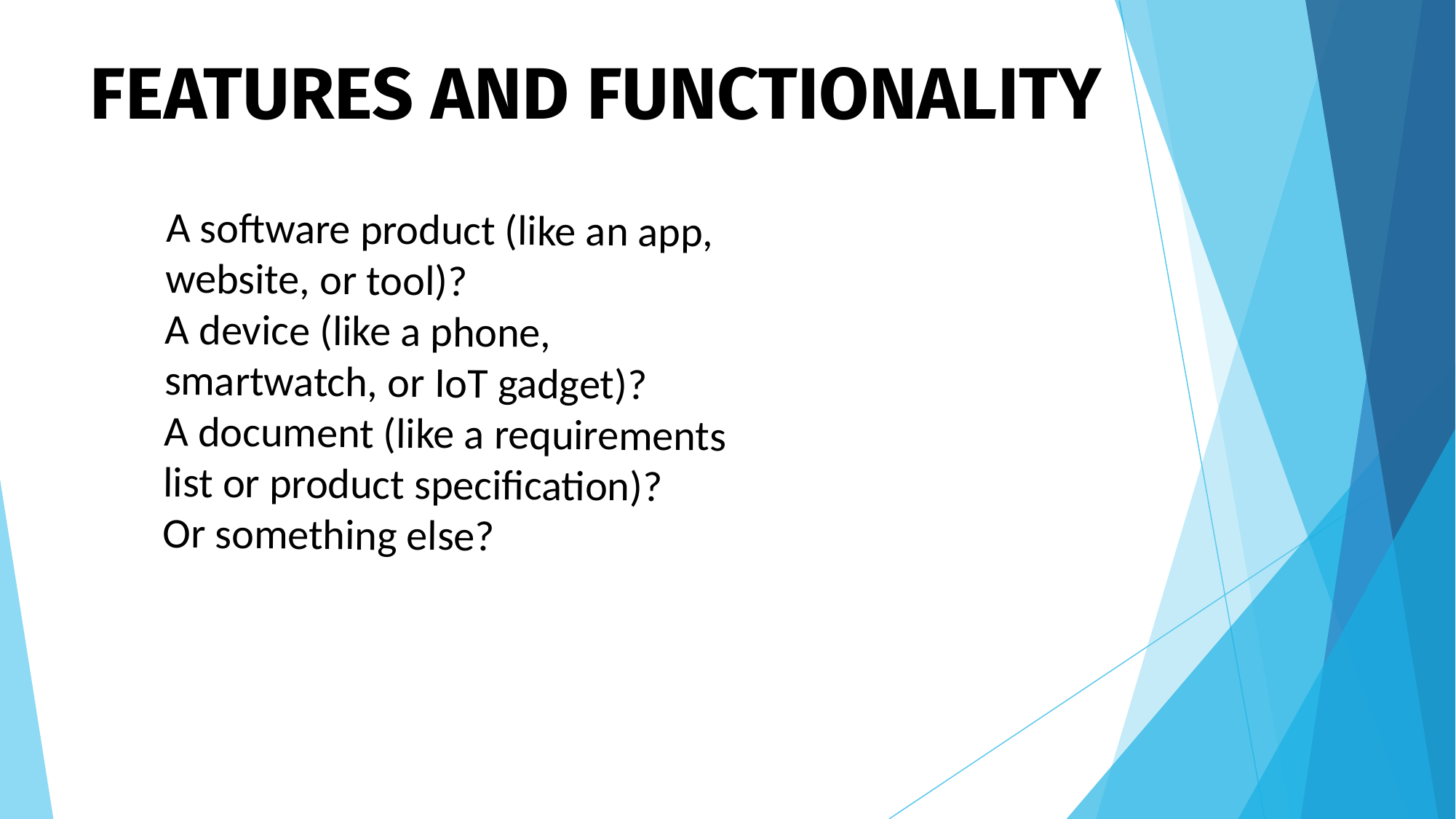

# FEATURES AND FUNCTIONALITY
A software product (like an app, website, or tool)?
A device (like a phone, smartwatch, or IoT gadget)?
A document (like a requirements list or product specification)?
Or something else?